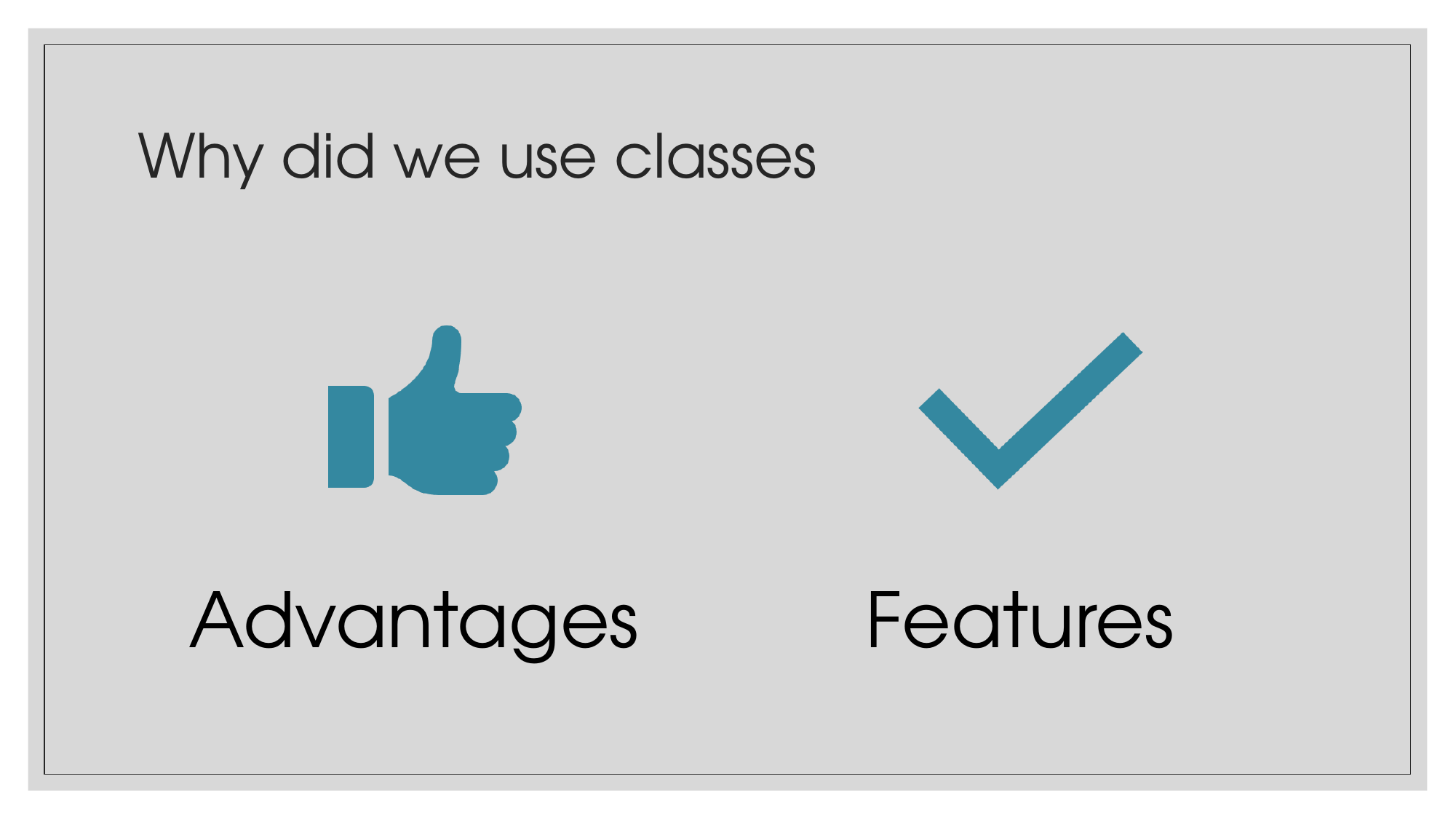

# Why did we use classes
Advantages
Features